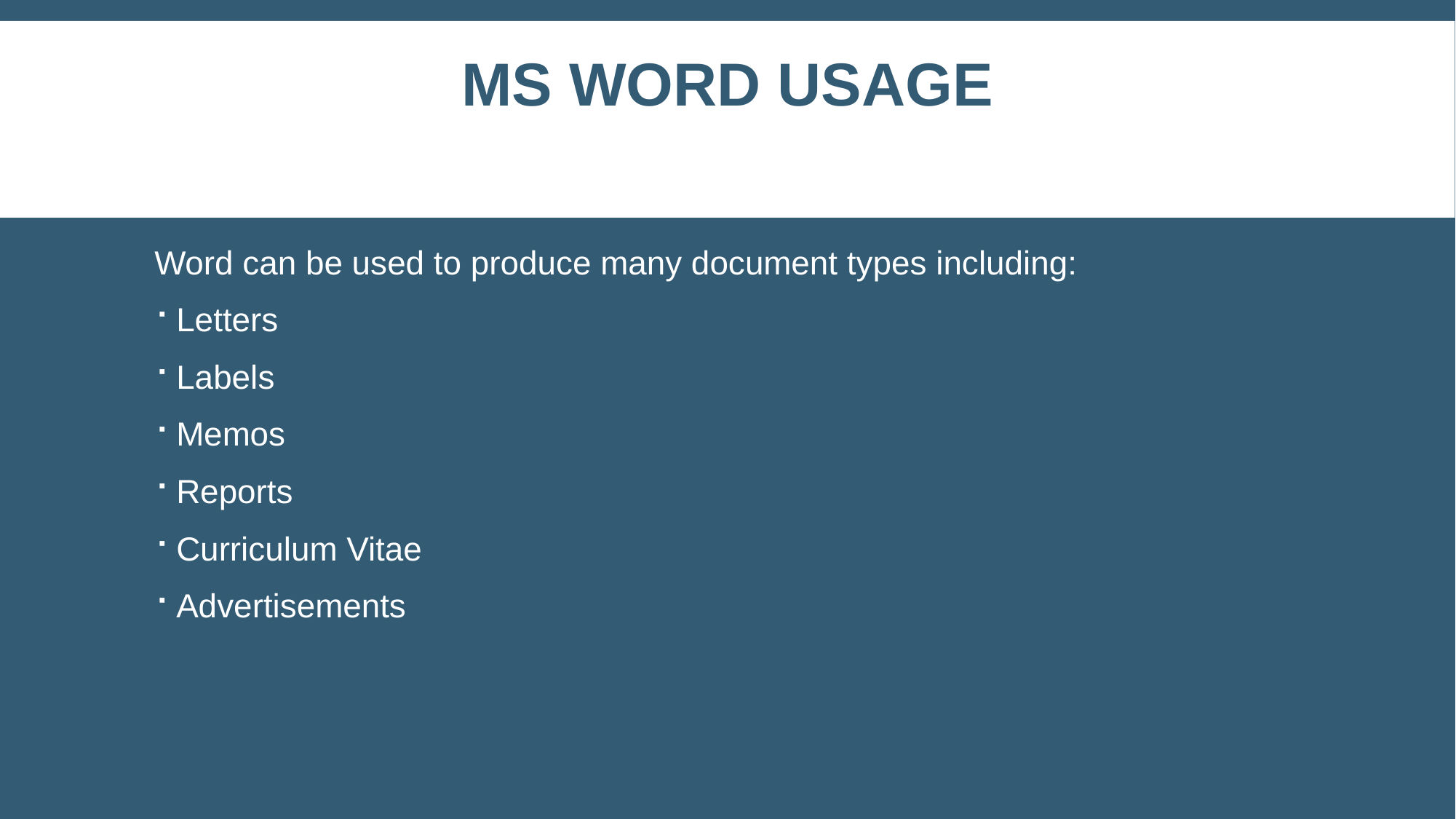

# MS WORD USAGE
Word can be used to produce many document types including:
Letters
Labels
Memos
Reports
Curriculum Vitae
Advertisements